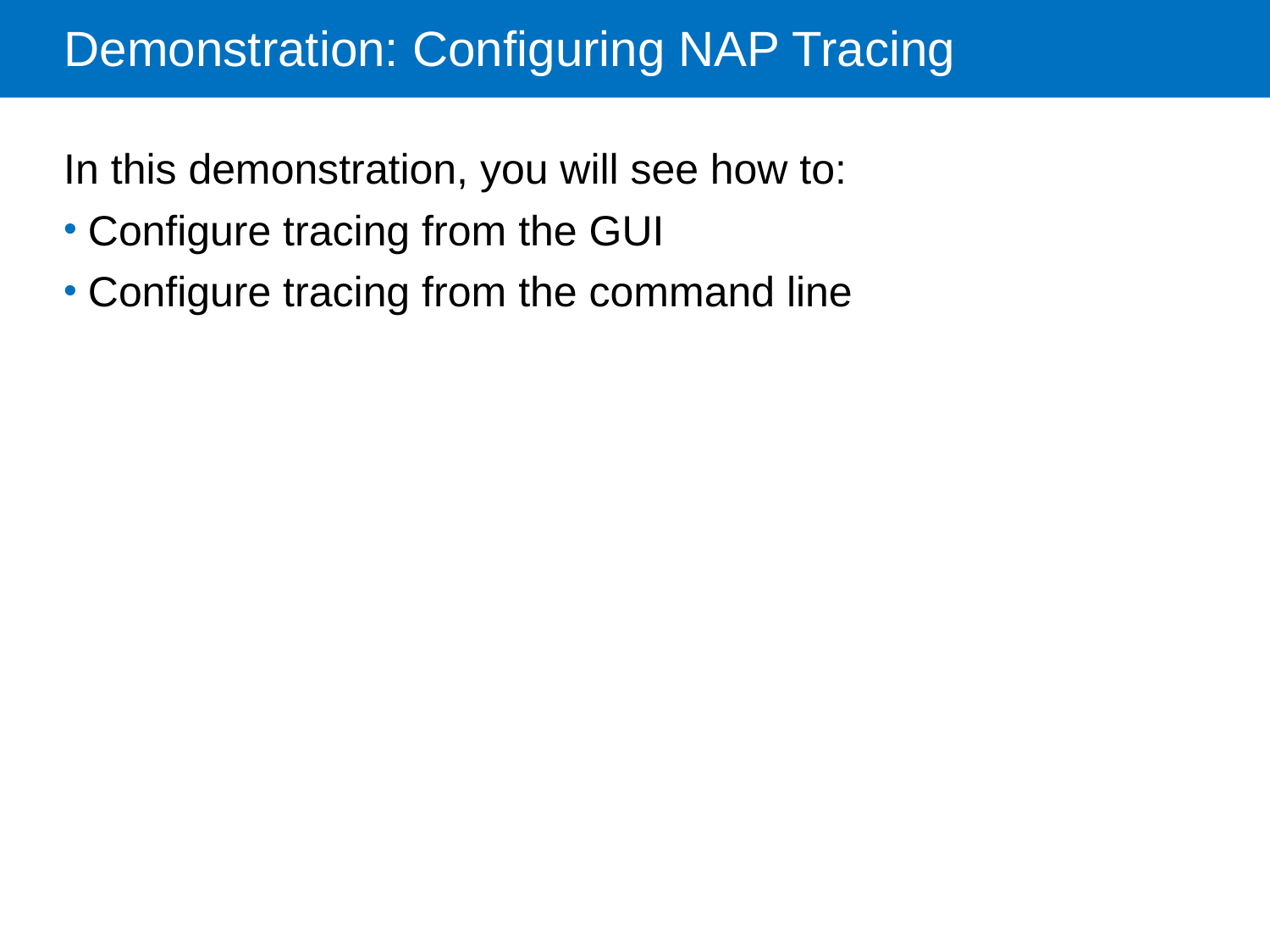

# Demonstration: Configuring NAP Tracing
In this demonstration, you will see how to:
Configure tracing from the GUI
Configure tracing from the command line